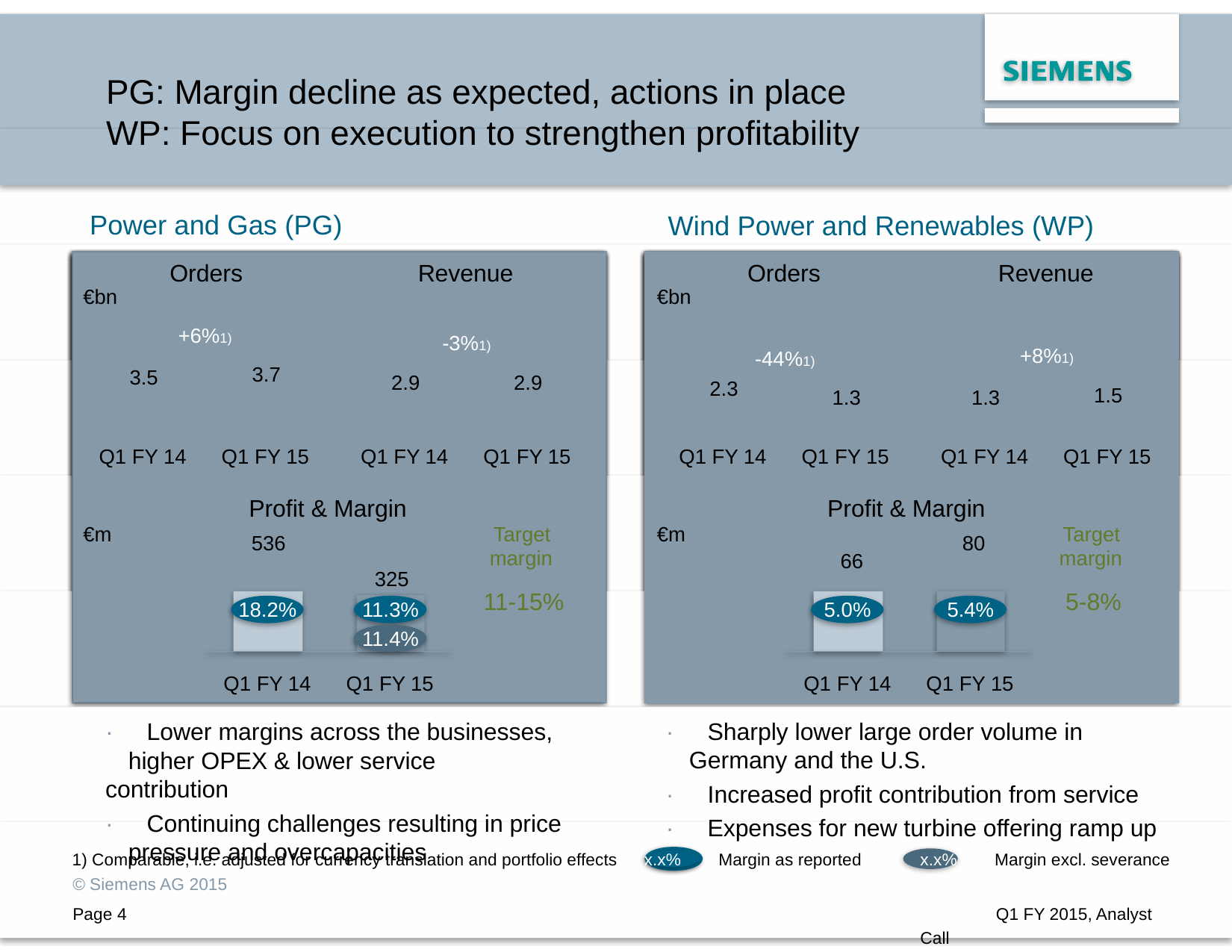

PG: Margin decline as expected, actions in place
WP: Focus on execution to strengthen profitability

Power and Gas (PG)
Wind Power and Renewables (WP)

Orders
Revenue
Orders
Revenue
€bn
€bn

+6%1)

-3%1)

+8%1)

-44%1)

3.7

3.5

2.9
2.9
2.3
1.5
1.3
1.3

Q1 FY 14
Q1 FY 15
Q1 FY 14
Q1 FY 15
Q1 FY 14
Q1 FY 15
Q1 FY 14
Q1 FY 15

Profit & Margin
Profit & Margin
Target
margin

11-15%
Target
margin

5-8%
€m
€m
80

5.4%

Q1 FY 15
536

18.2%

Q1 FY 14
66

5.0%

Q1 FY 14

325
11.3%
11.4%

Q1 FY 15

·     Sharply lower large order volume in
Germany and the U.S.
·     Increased profit contribution from service
·     Expenses for new turbine offering ramp up
·     Lower margins across the businesses,
higher OPEX & lower service contribution
·     Continuing challenges resulting in price
pressure and overcapacities

x.x%        Margin as reported
x.x%        Margin excl. severance

Q1 FY 2015, Analyst Call
1) Comparable, i.e. adjusted for currency translation and portfolio effects
© Siemens AG 2015
Page 4
Munich, January 27, 2015